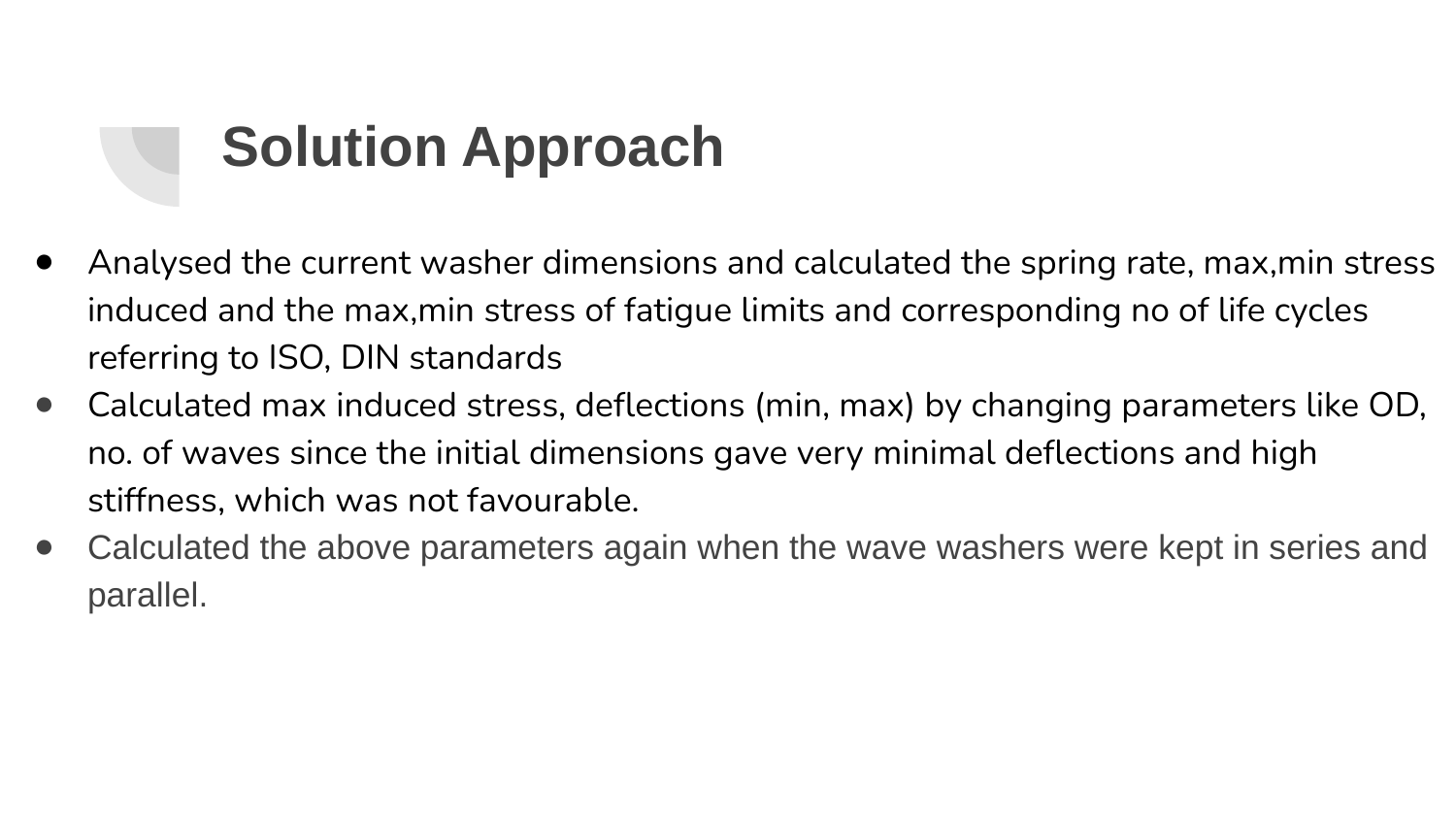

# Solution Approach
Analysed the current washer dimensions and calculated the spring rate, max,min stress induced and the max,min stress of fatigue limits and corresponding no of life cycles referring to ISO, DIN standards
Calculated max induced stress, deflections (min, max) by changing parameters like OD, no. of waves since the initial dimensions gave very minimal deflections and high stiffness, which was not favourable.
Calculated the above parameters again when the wave washers were kept in series and parallel.